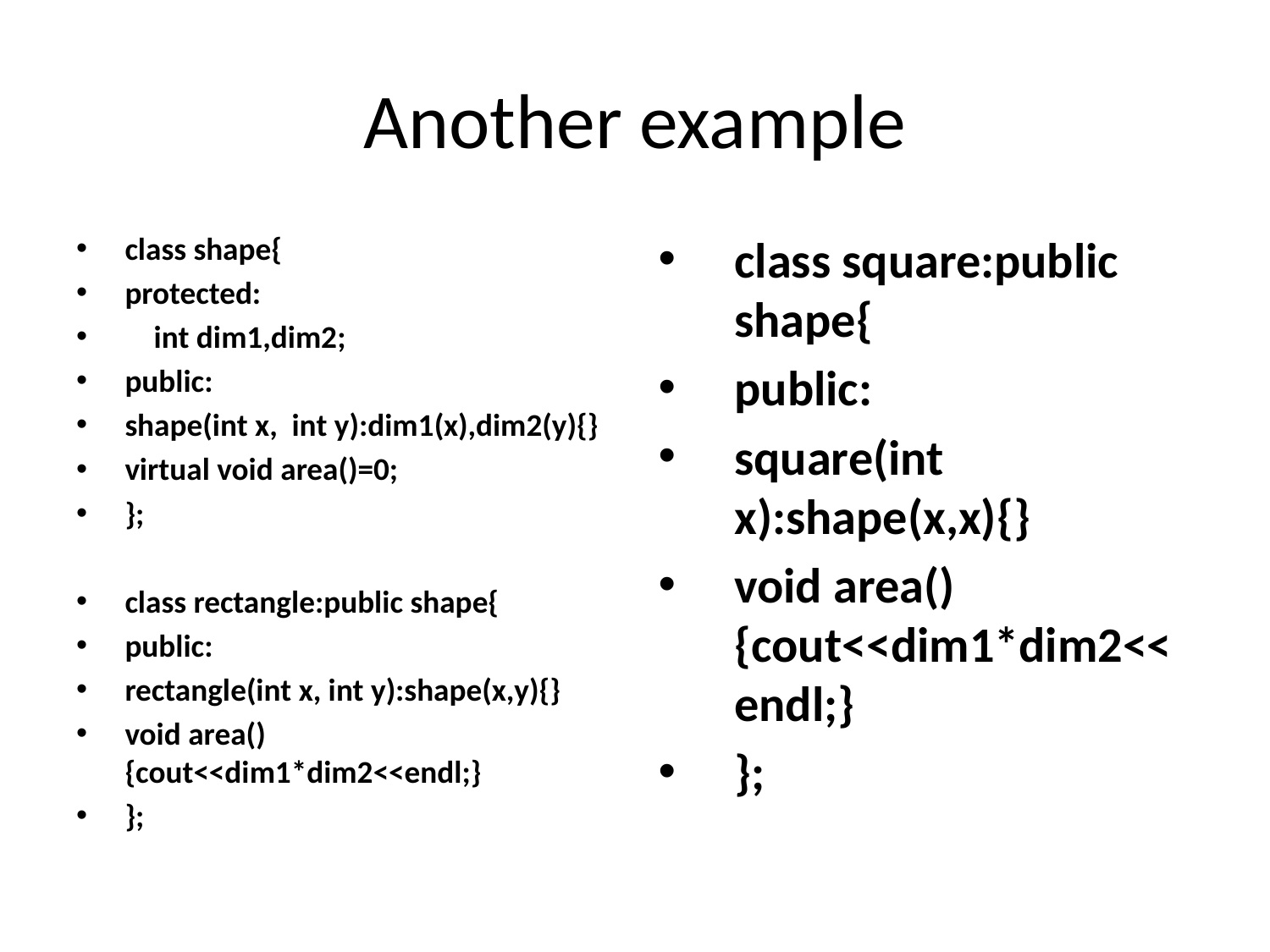

# Another example
class shape{
protected:
    int dim1,dim2;
public:
shape(int x,  int y):dim1(x),dim2(y){}
virtual void area()=0;
};

class rectangle:public shape{
public:
rectangle(int x, int y):shape(x,y){}
void area(){cout<<dim1*dim2<<endl;}
};

class square:public shape{
public:
square(int x):shape(x,x){}
void area(){cout<<dim1*dim2<<endl;}
};